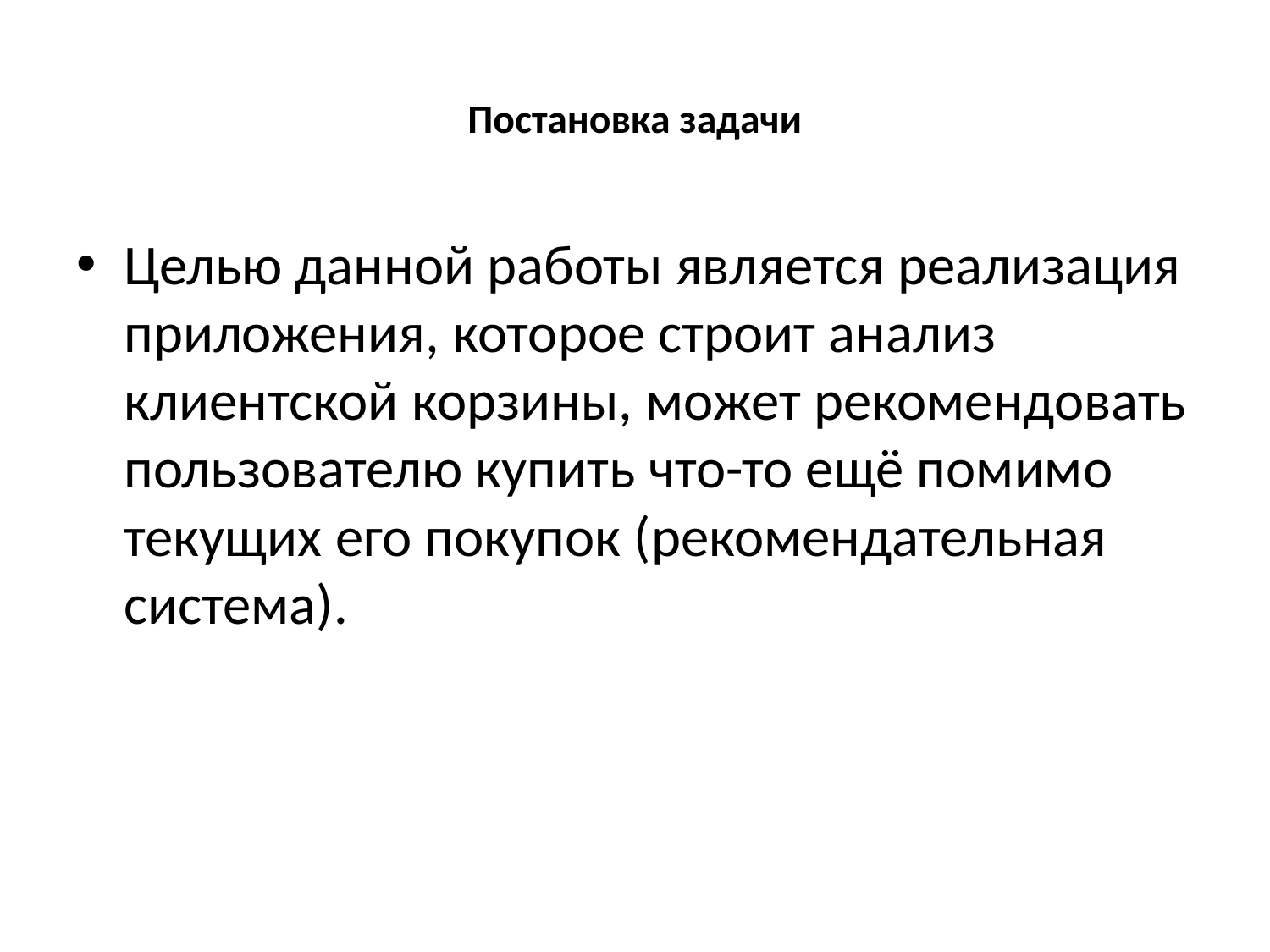

# Постановка задачи
Целью данной работы является реализация приложения, которое строит анализ клиентской корзины, может рекомендовать пользователю купить что-то ещё помимо текущих его покупок (рекомендательная система).